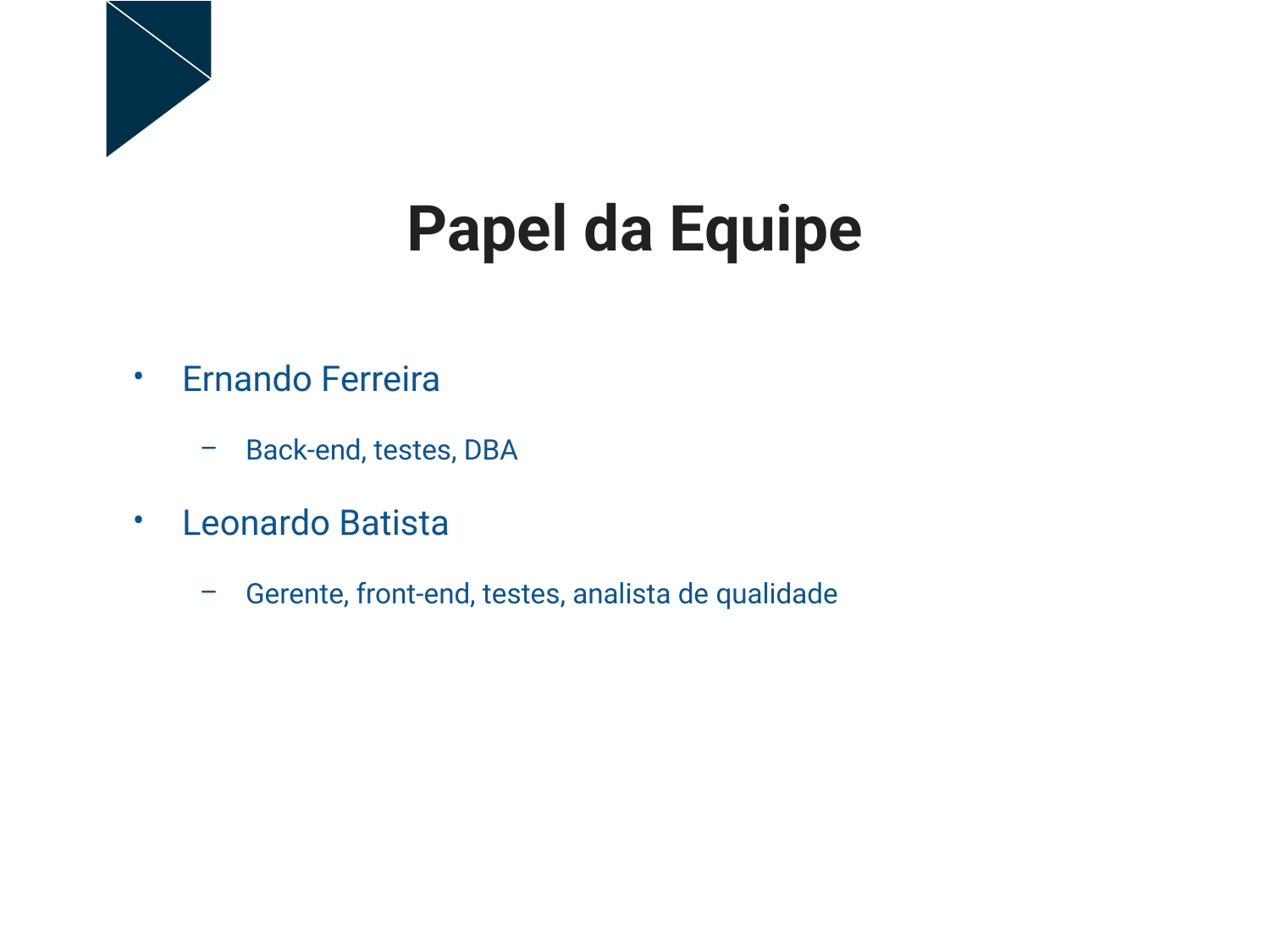

# Papel da Equipe

Ernando Ferreira
Back-end, testes, DBA
Leonardo Batista
Gerente, front-end, testes, analista de qualidade